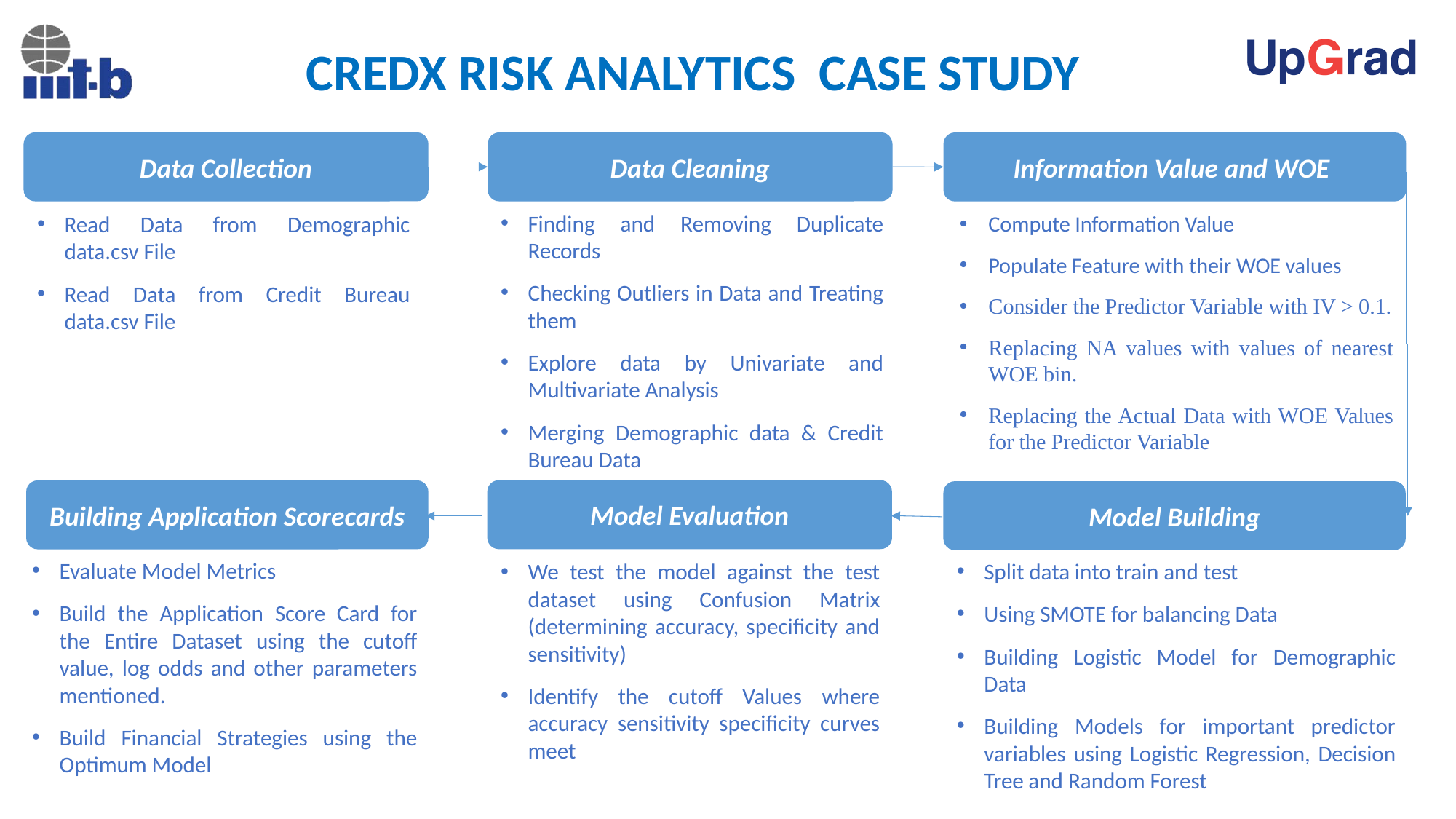

CREDX RISK ANALYTICS  CASE STUDY
Data Collection
Data Cleaning
Information Value and WOE
Finding and Removing Duplicate Records
Checking Outliers in Data and Treating them
Explore data by Univariate and Multivariate Analysis
Merging Demographic data & Credit Bureau Data
Read Data from Demographic data.csv File
Read Data from Credit Bureau data.csv File
Compute Information Value
Populate Feature with their WOE values
Consider the Predictor Variable with IV > 0.1.
Replacing NA values with values of nearest WOE bin.
Replacing the Actual Data with WOE Values for the Predictor Variable

Model Evaluation
Building Application Scorecards
Model Building
Evaluate Model Metrics
Build the Application Score Card for the Entire Dataset using the cutoff value, log odds and other parameters mentioned.
Build Financial Strategies using the Optimum Model
Split data into train and test
Using SMOTE for balancing Data
Building Logistic Model for Demographic Data
Building Models for important predictor variables using Logistic Regression, Decision Tree and Random Forest
We test the model against the test dataset using Confusion Matrix (determining accuracy, specificity and sensitivity)
Identify the cutoff Values where accuracy sensitivity specificity curves meet